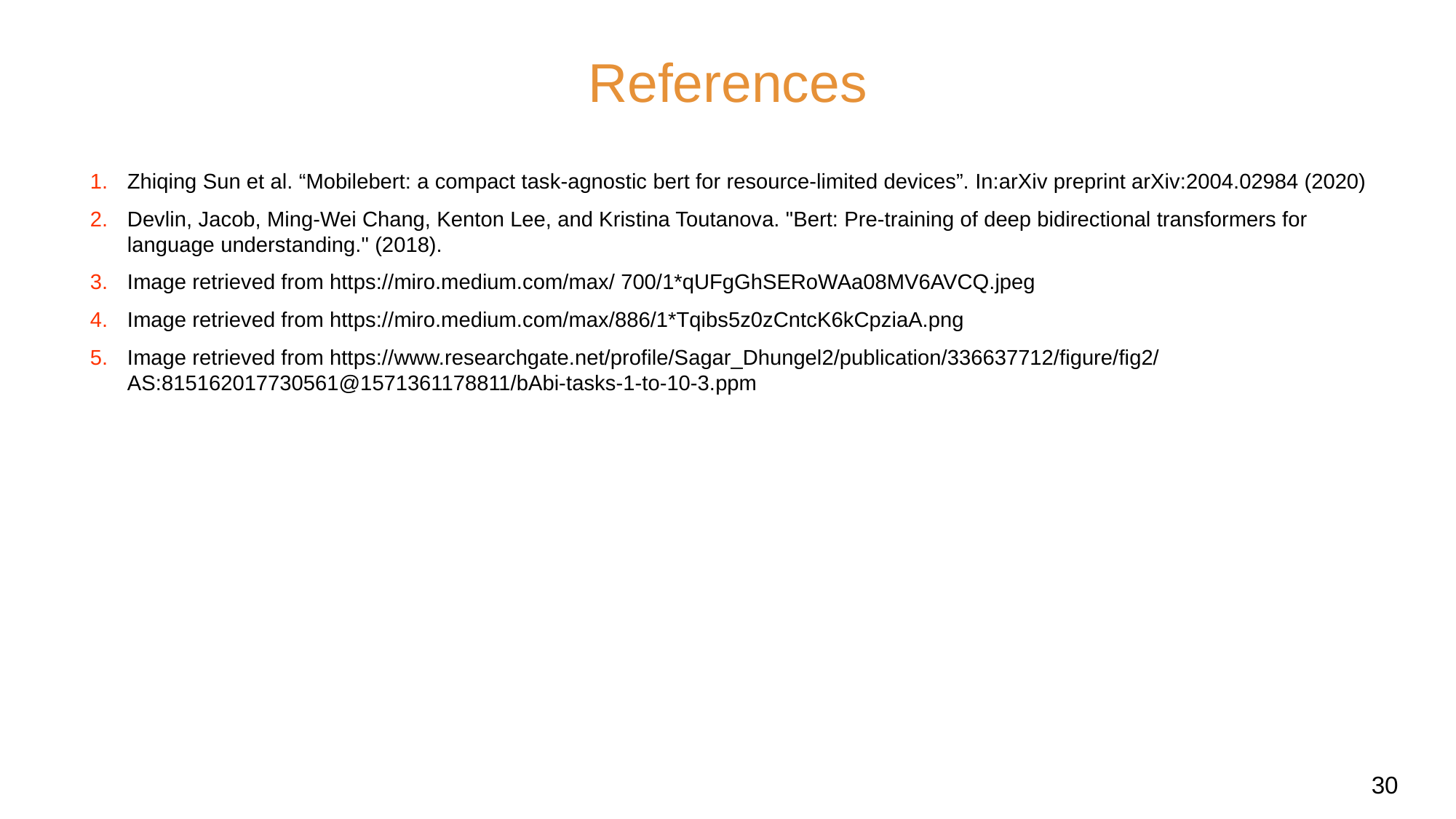

# References
Zhiqing Sun et al. “Mobilebert: a compact task-agnostic bert for resource-limited devices”. In:arXiv preprint arXiv:2004.02984 (2020)
Devlin, Jacob, Ming-Wei Chang, Kenton Lee, and Kristina Toutanova. "Bert: Pre-training of deep bidirectional transformers for language understanding." (2018).
Image retrieved from https://miro.medium.com/max/ 700/1*qUFgGhSERoWAa08MV6AVCQ.jpeg
Image retrieved from https://miro.medium.com/max/886/1*Tqibs5z0zCntcK6kCpziaA.png
Image retrieved from https://www.researchgate.net/profile/Sagar_Dhungel2/publication/336637712/figure/fig2/AS:815162017730561@1571361178811/bAbi-tasks-1-to-10-3.ppm

30